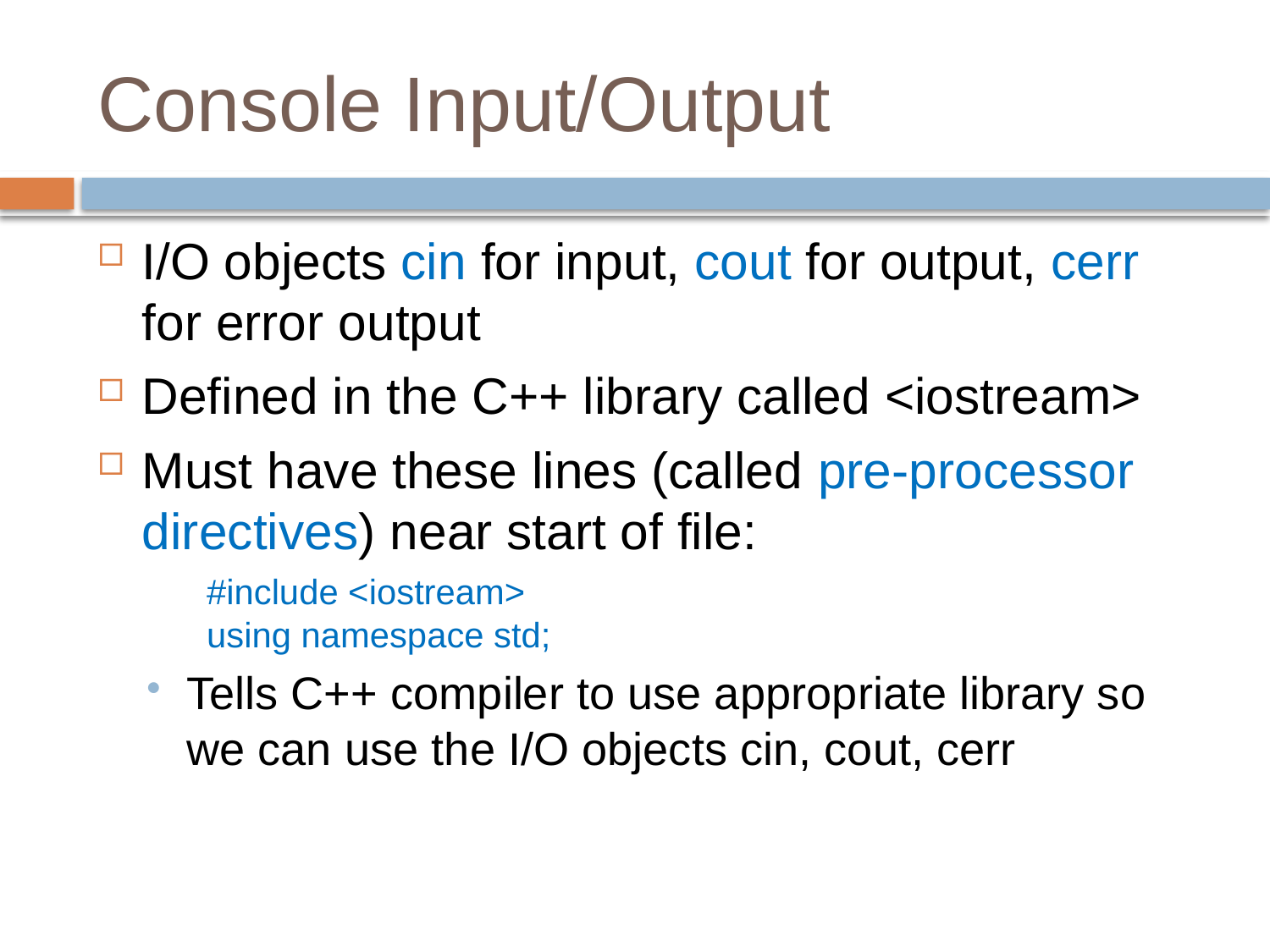

# Console Input/Output
I/O objects cin for input, cout for output, cerr for error output
Defined in the C++ library called <iostream>
Must have these lines (called pre-processor directives) near start of file:
      #include <iostream>
      using namespace std;
Tells C++ compiler to use appropriate library so we can use the I/O objects cin, cout, cerr